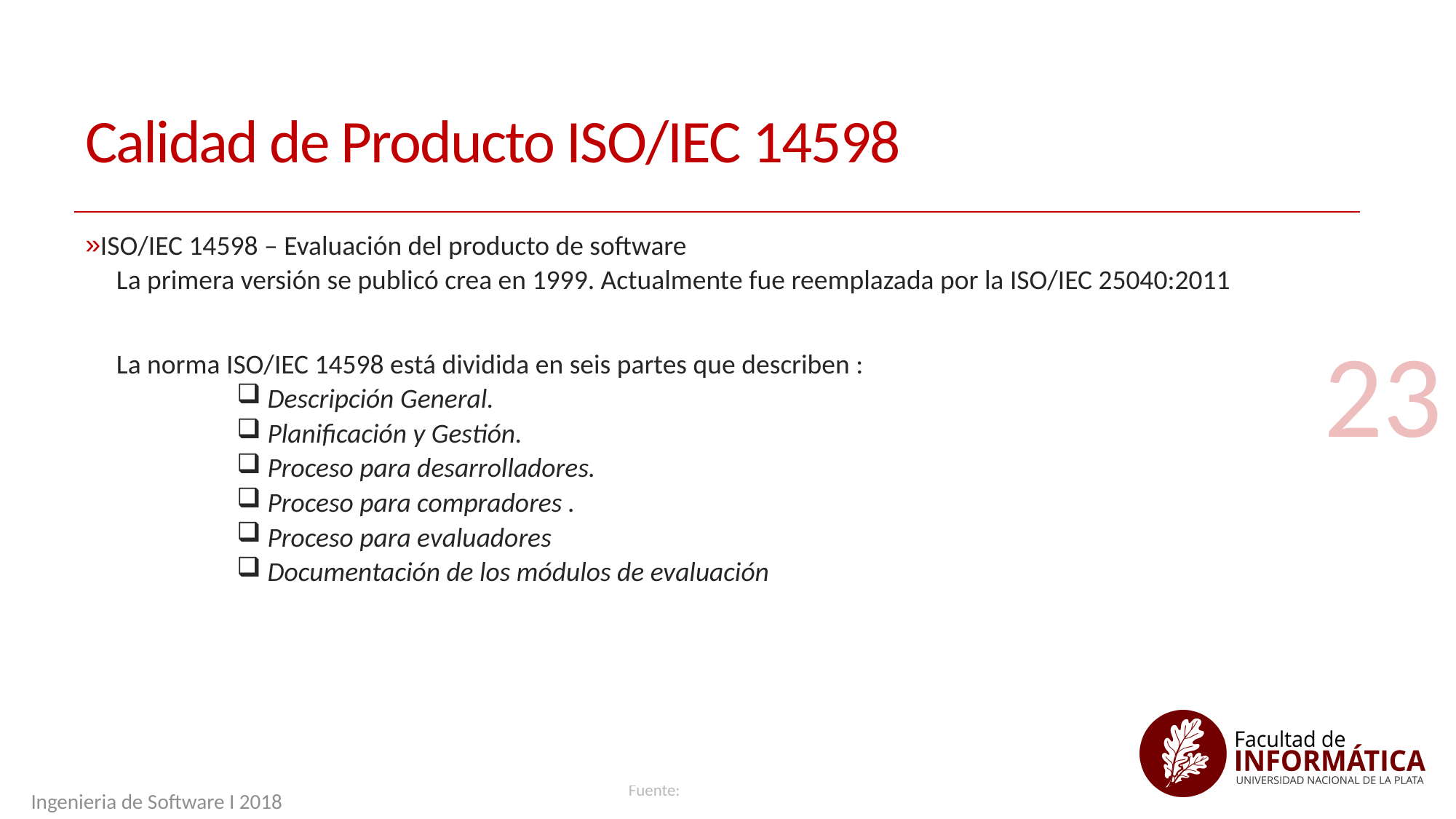

# Calidad de Producto ISO/IEC 14598
ISO/IEC 14598 – Evaluación del producto de software
La primera versión se publicó crea en 1999. Actualmente fue reemplazada por la ISO/IEC 25040:2011

La norma ISO/IEC 14598 está dividida en seis partes que describen :
 Descripción General.
 Planificación y Gestión.
 Proceso para desarrolladores.
 Proceso para compradores .
 Proceso para evaluadores
 Documentación de los módulos de evaluación

23

Ingenieria de Software I 2018